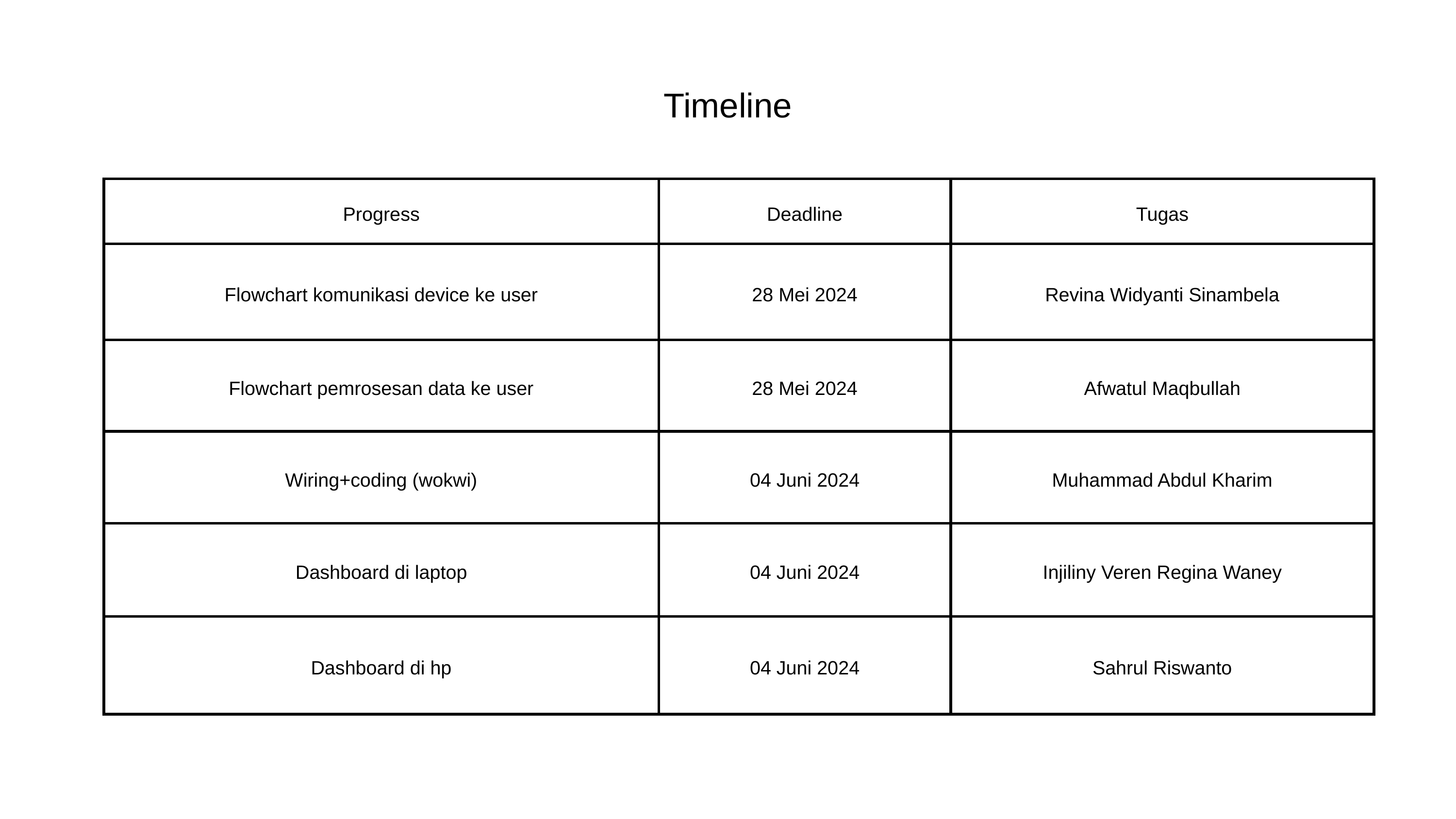

Timeline
| Progress | Deadline | Tugas |
| --- | --- | --- |
| Flowchart komunikasi device ke user | 28 Mei 2024 | Revina Widyanti Sinambela |
| Flowchart pemrosesan data ke user | 28 Mei 2024 | Afwatul Maqbullah |
| Wiring+coding (wokwi) | 04 Juni 2024 | Muhammad Abdul Kharim |
| Dashboard di laptop | 04 Juni 2024 | Injiliny Veren Regina Waney |
| Dashboard di hp | 04 Juni 2024 | Sahrul Riswanto |